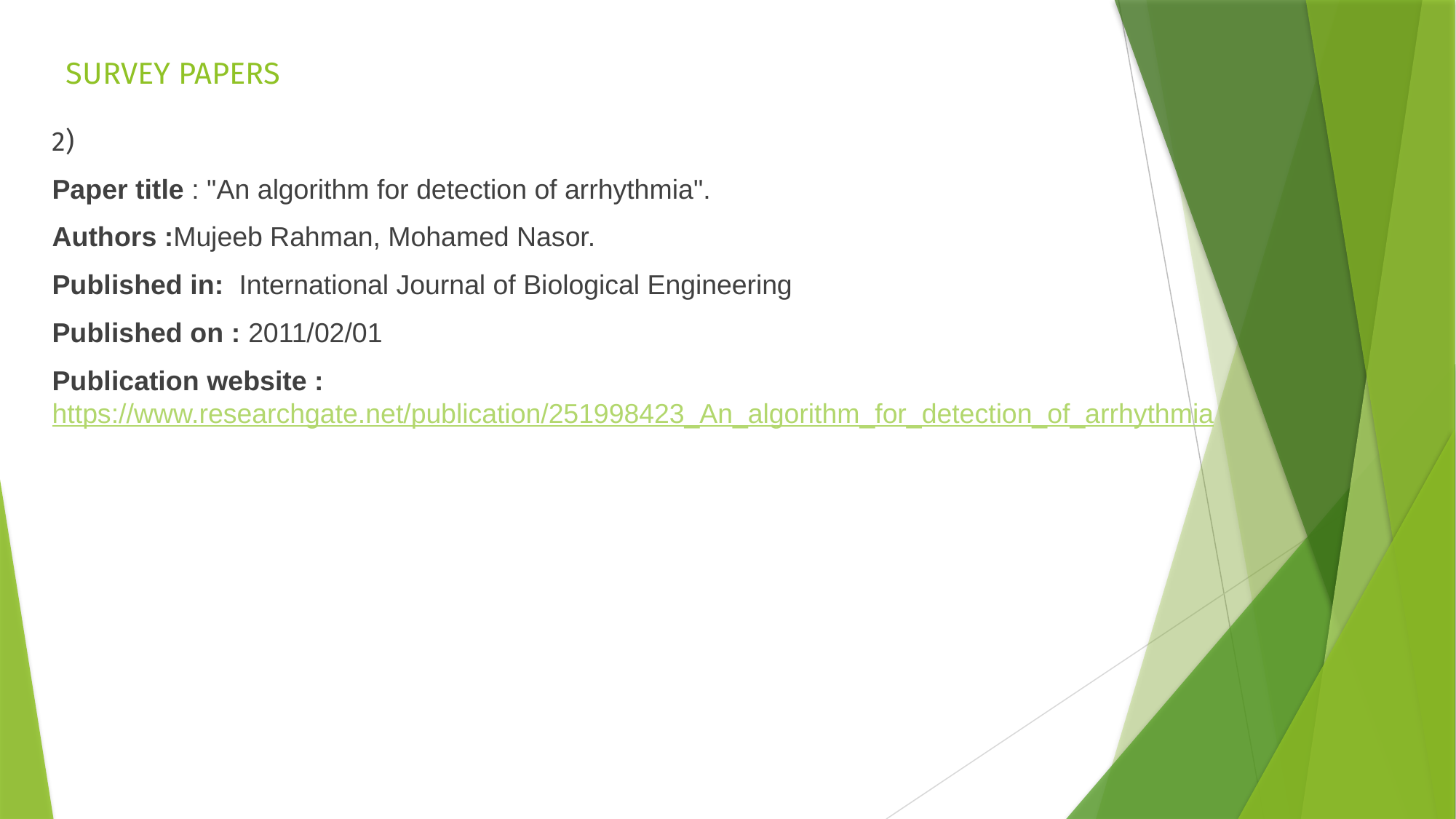

# SURVEY PAPERS
2)
Paper title : "An algorithm for detection of arrhythmia".
Authors :Mujeeb Rahman, Mohamed Nasor.
Published in:  International Journal of Biological Engineering
Published on : 2011/02/01
Publication website : https://www.researchgate.net/publication/251998423_An_algorithm_for_detection_of_arrhythmia